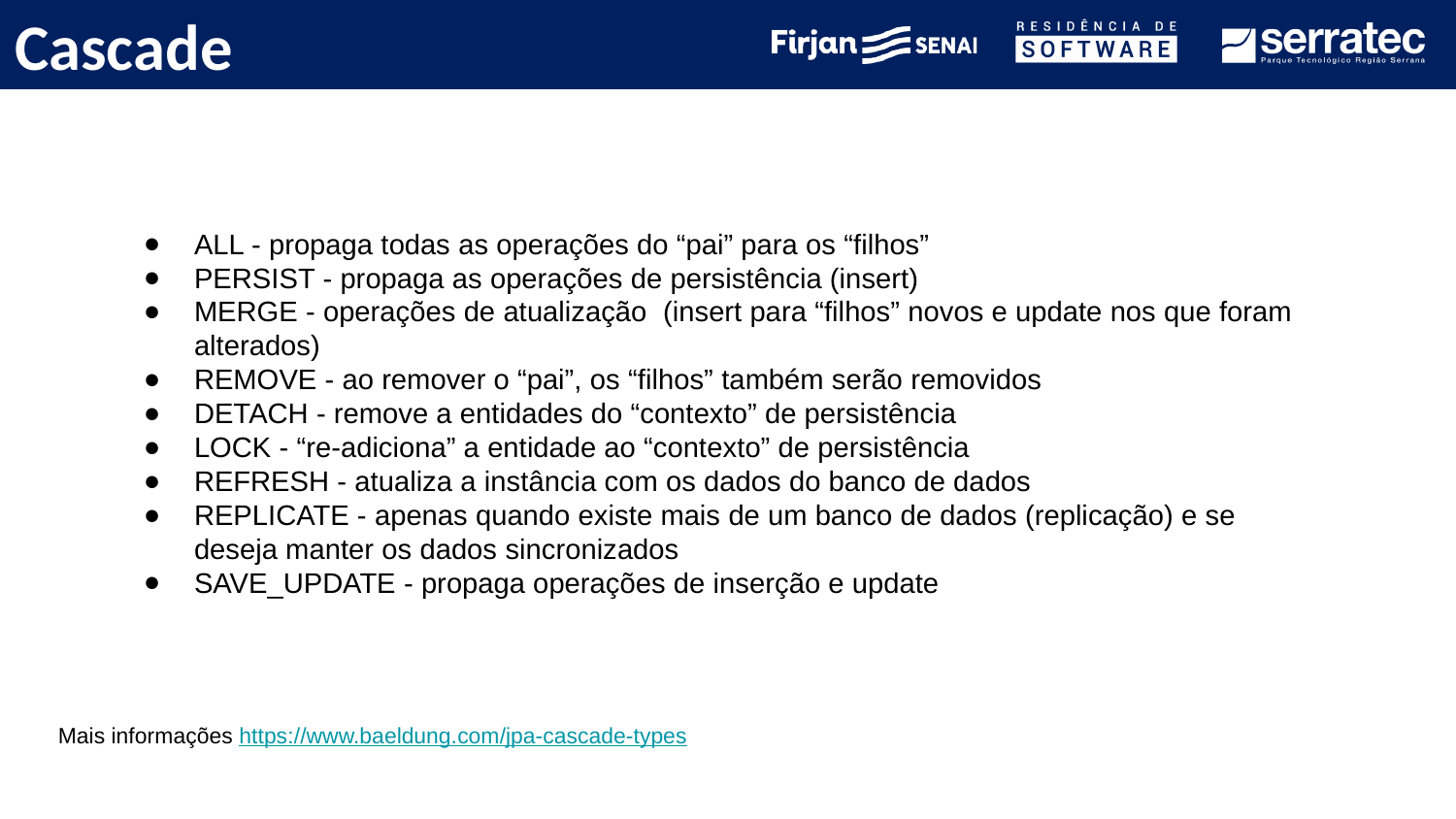

# Cascade
ALL - propaga todas as operações do “pai” para os “filhos”
PERSIST - propaga as operações de persistência (insert)
MERGE - operações de atualização  (insert para “filhos” novos e update nos que foram alterados)
REMOVE - ao remover o “pai”, os “filhos” também serão removidos
DETACH - remove a entidades do “contexto” de persistência
LOCK - “re-adiciona” a entidade ao “contexto” de persistência
REFRESH - atualiza a instância com os dados do banco de dados
REPLICATE - apenas quando existe mais de um banco de dados (replicação) e se deseja manter os dados sincronizados
SAVE_UPDATE - propaga operações de inserção e update

Mais informações https://www.baeldung.com/jpa-cascade-types